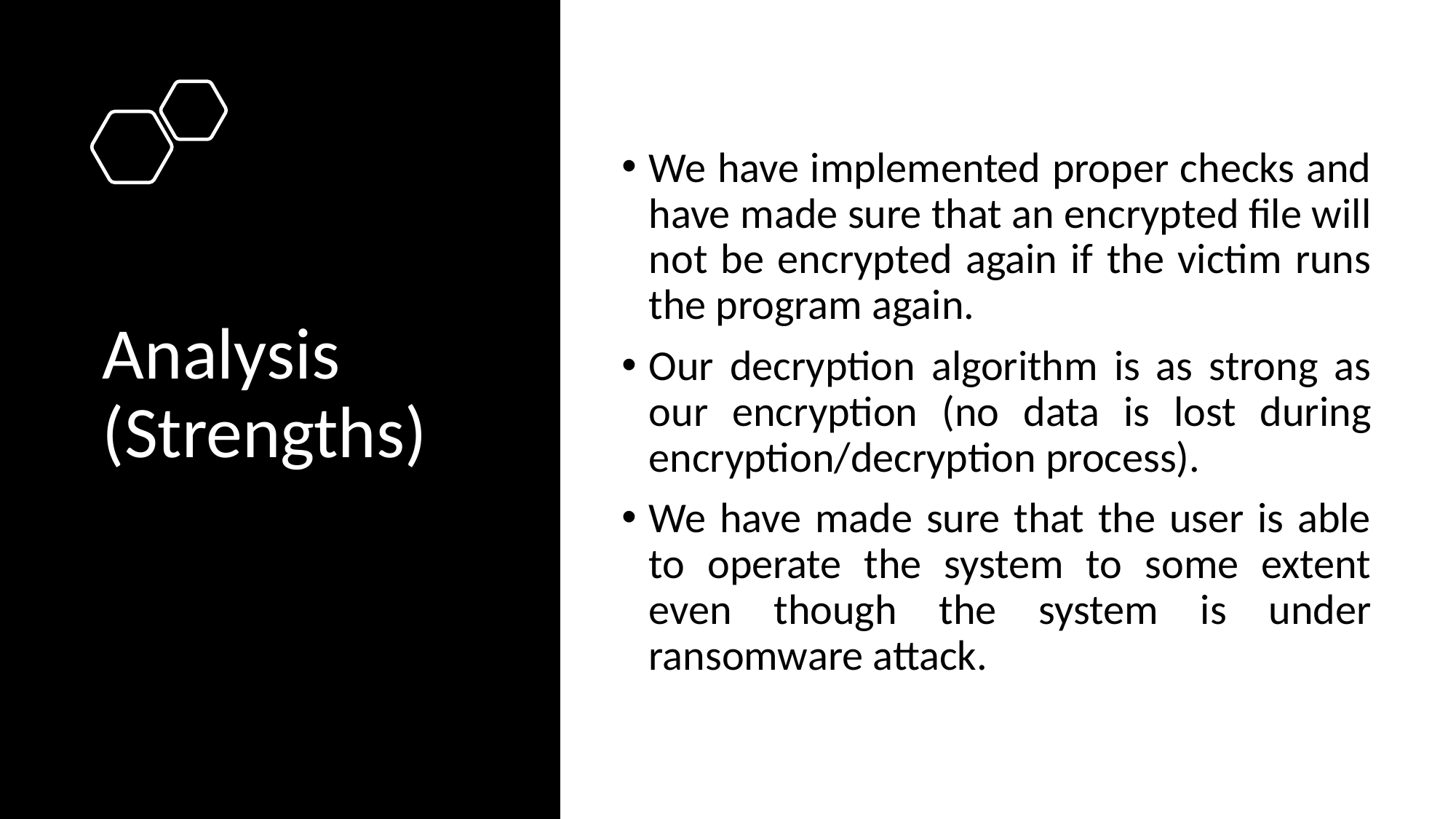

We have implemented proper checks and have made sure that an encrypted file will not be encrypted again if the victim runs the program again.
Our decryption algorithm is as strong as our encryption (no data is lost during encryption/decryption process).
We have made sure that the user is able to operate the system to some extent even though the system is under ransomware attack.

# Analysis (Strengths)